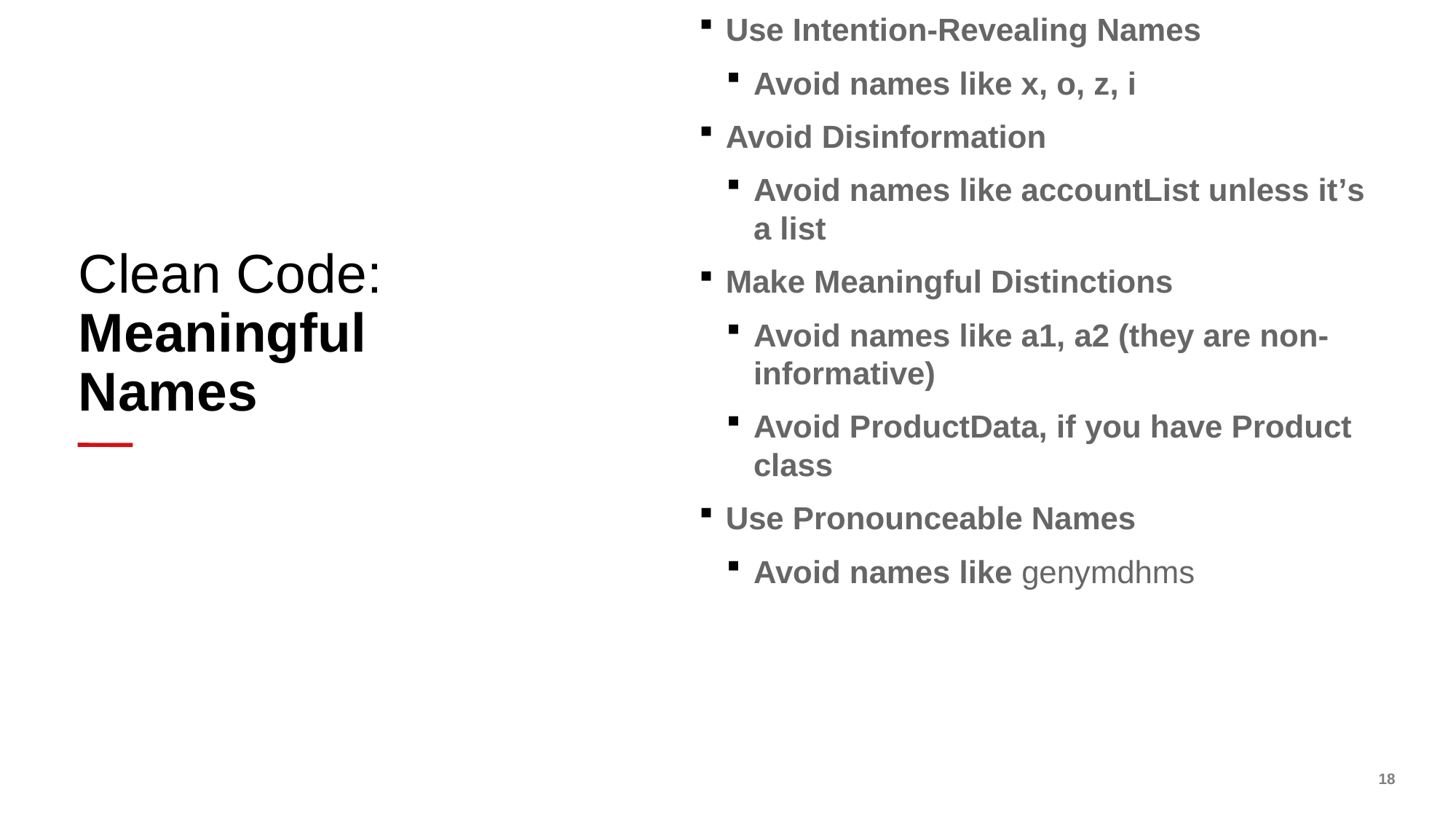

Use Intention-Revealing Names
Avoid names like x, o, z, i
Avoid Disinformation
Avoid names like accountList unless it’s a list
Make Meaningful Distinctions
Avoid names like a1, a2 (they are non-informative)
Avoid ProductData, if you have Product class
Use Pronounceable Names
Avoid names like genymdhms

# Clean Code: Meaningful Names